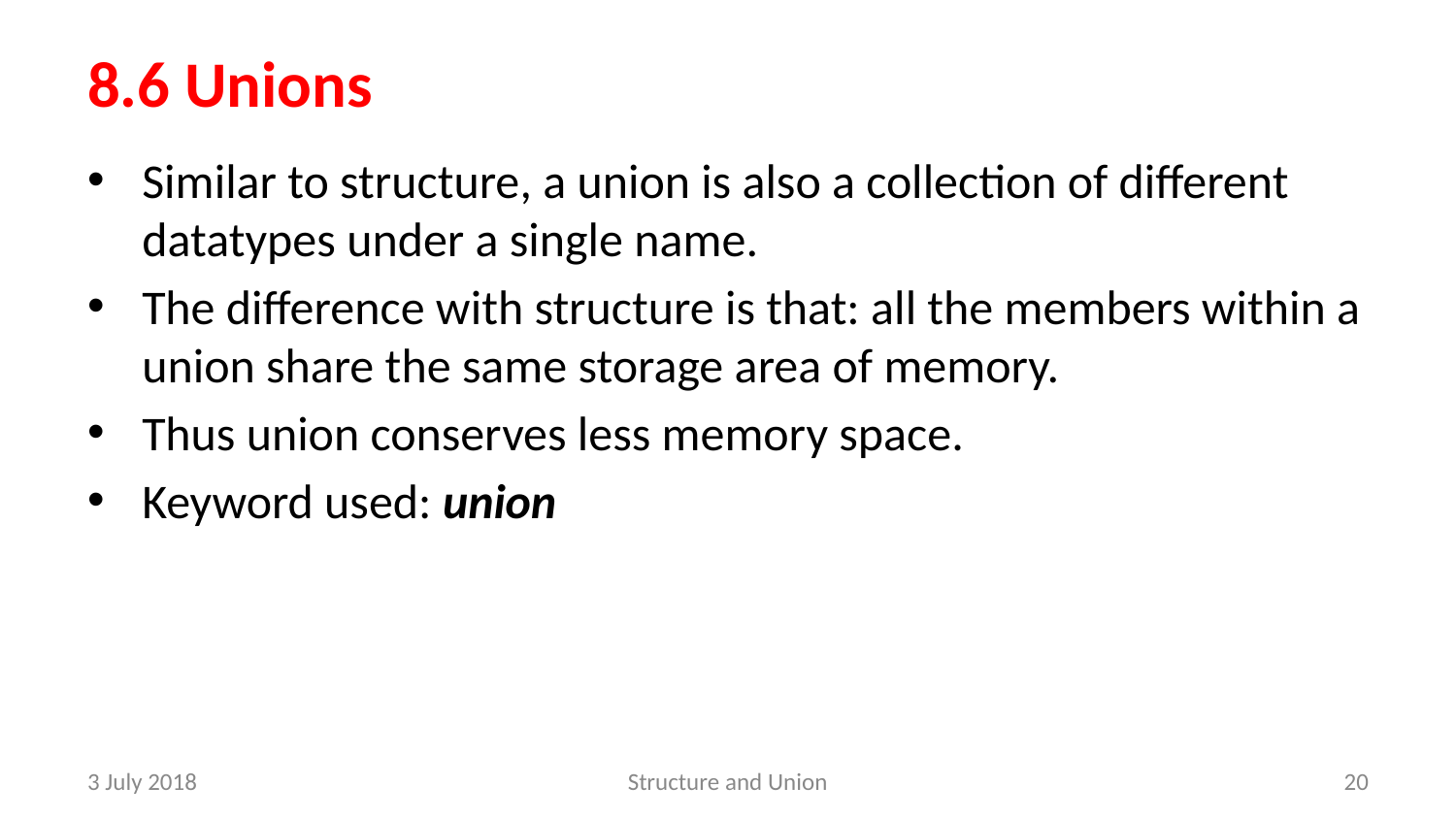

# 8.6 Unions
Similar to structure, a union is also a collection of different datatypes under a single name.
The difference with structure is that: all the members within a union share the same storage area of memory.
Thus union conserves less memory space.
Keyword used: union

3 July 2018
Structure and Union
20